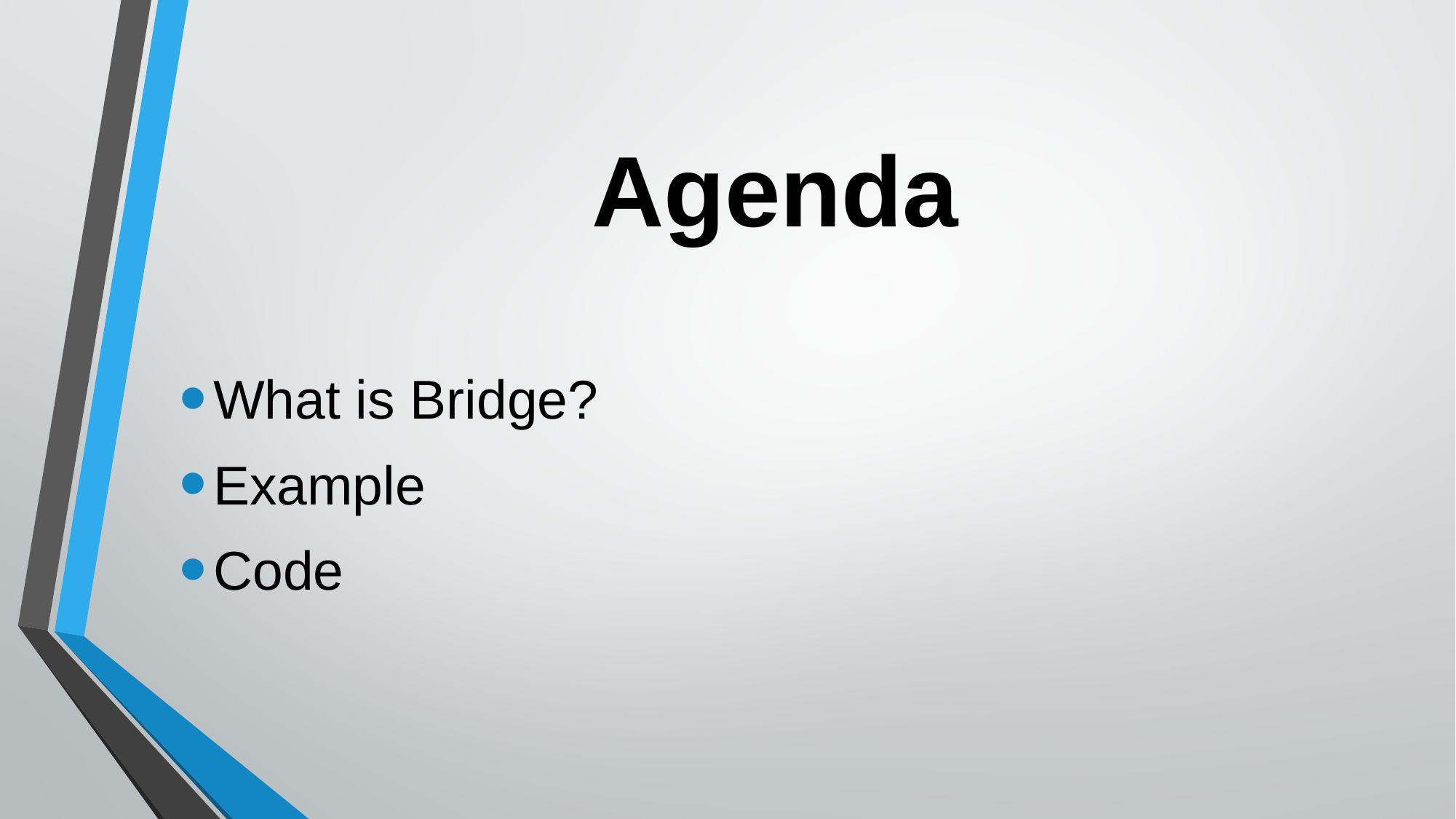

# Agenda
What is Bridge?
Example
Code